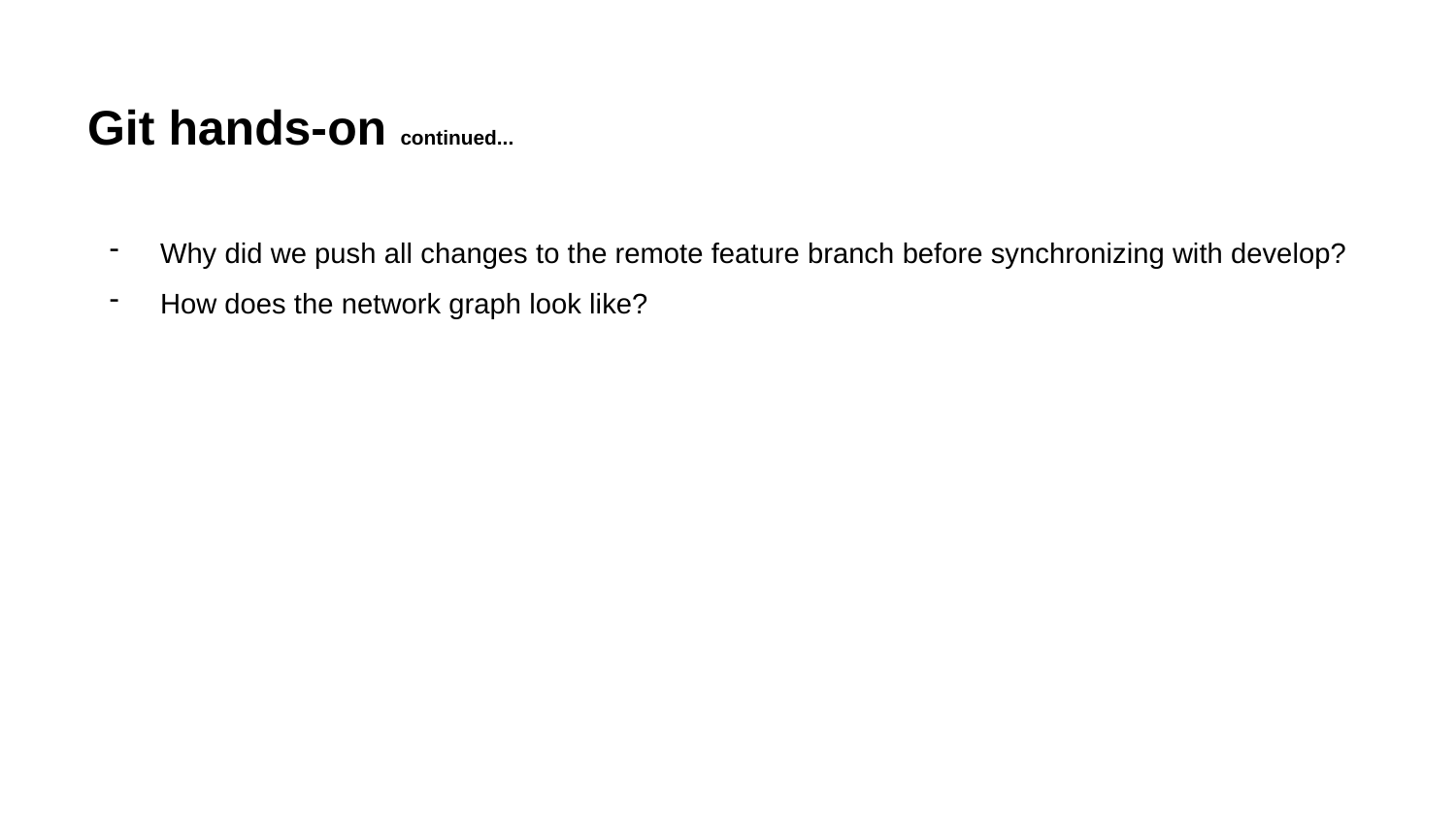

# Git hands-on continued...
Why did we push all changes to the remote feature branch before synchronizing with develop?
How does the network graph look like?